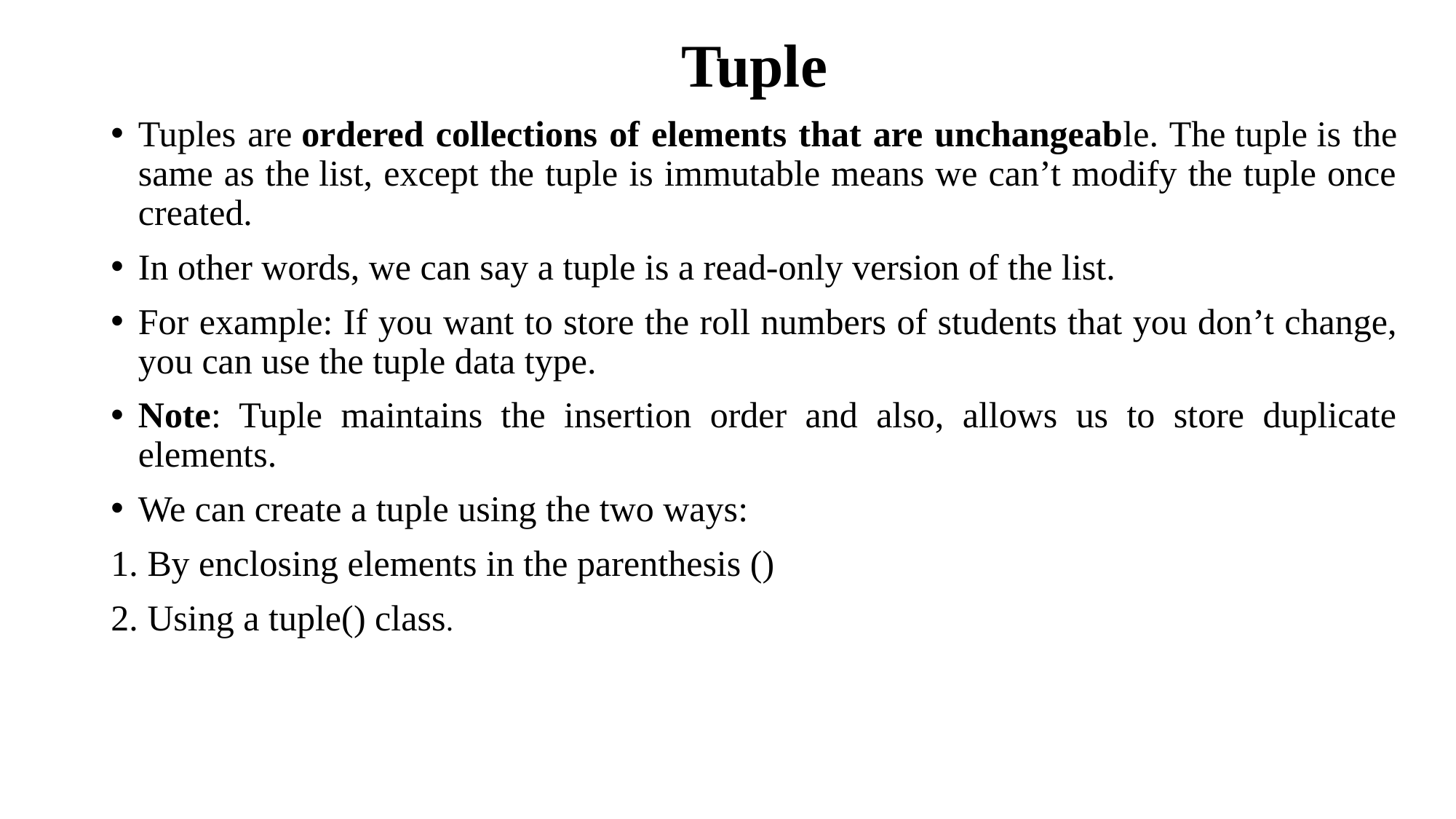

Tuple
Tuples are ordered collections of elements that are unchangeable. The tuple is the same as the list, except the tuple is immutable means we can’t modify the tuple once created.
In other words, we can say a tuple is a read-only version of the list.
For example: If you want to store the roll numbers of students that you don’t change, you can use the tuple data type.
Note: Tuple maintains the insertion order and also, allows us to store duplicate elements.
We can create a tuple using the two ways:
1. By enclosing elements in the parenthesis ()
2. Using a tuple() class.